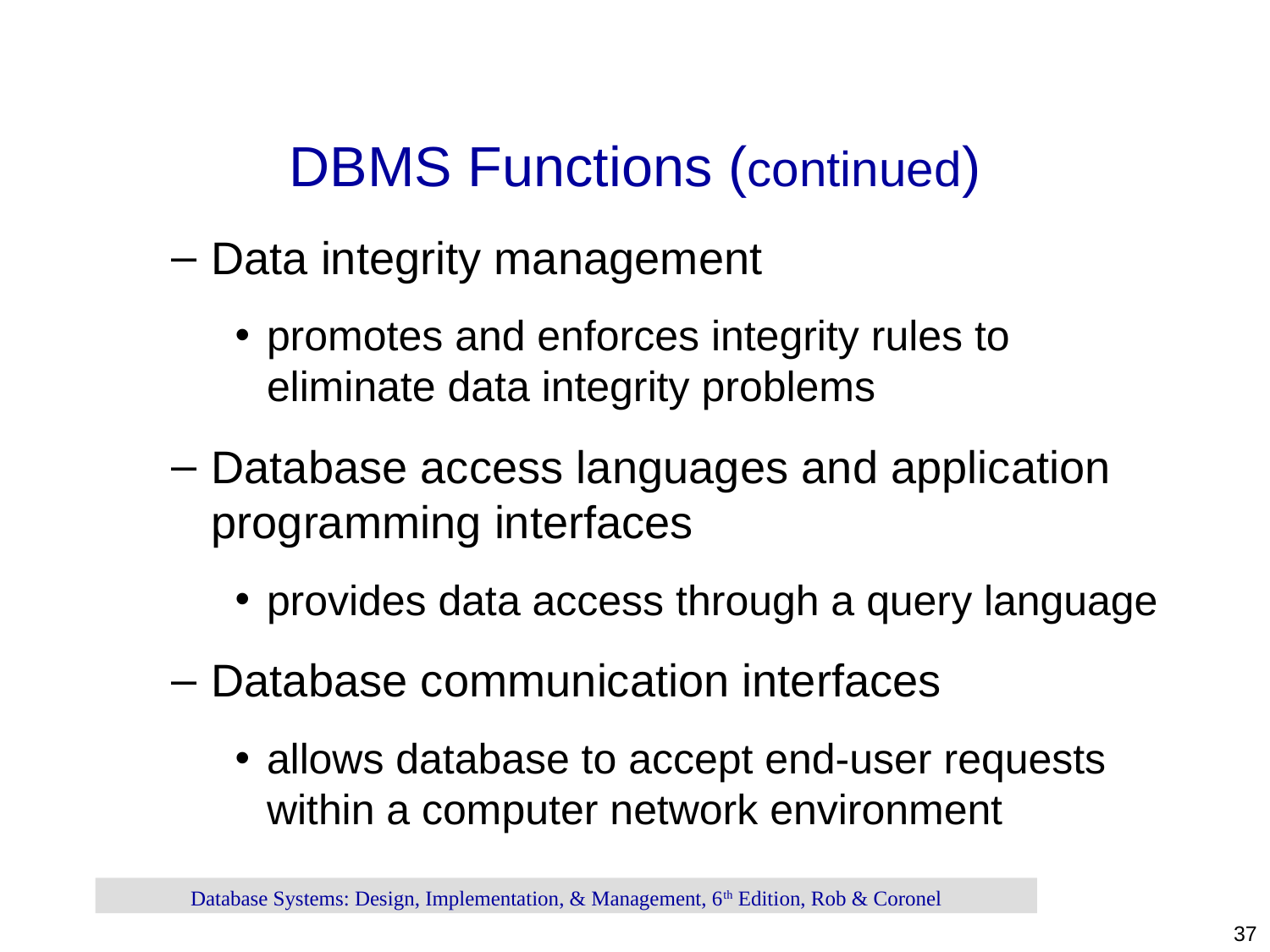

# DBMS Functions (continued)
Data integrity management
promotes and enforces integrity rules to eliminate data integrity problems
Database access languages and application programming interfaces
provides data access through a query language
Database communication interfaces
allows database to accept end-user requests within a computer network environment
Database Systems: Design, Implementation, & Management, 6th Edition, Rob & Coronel